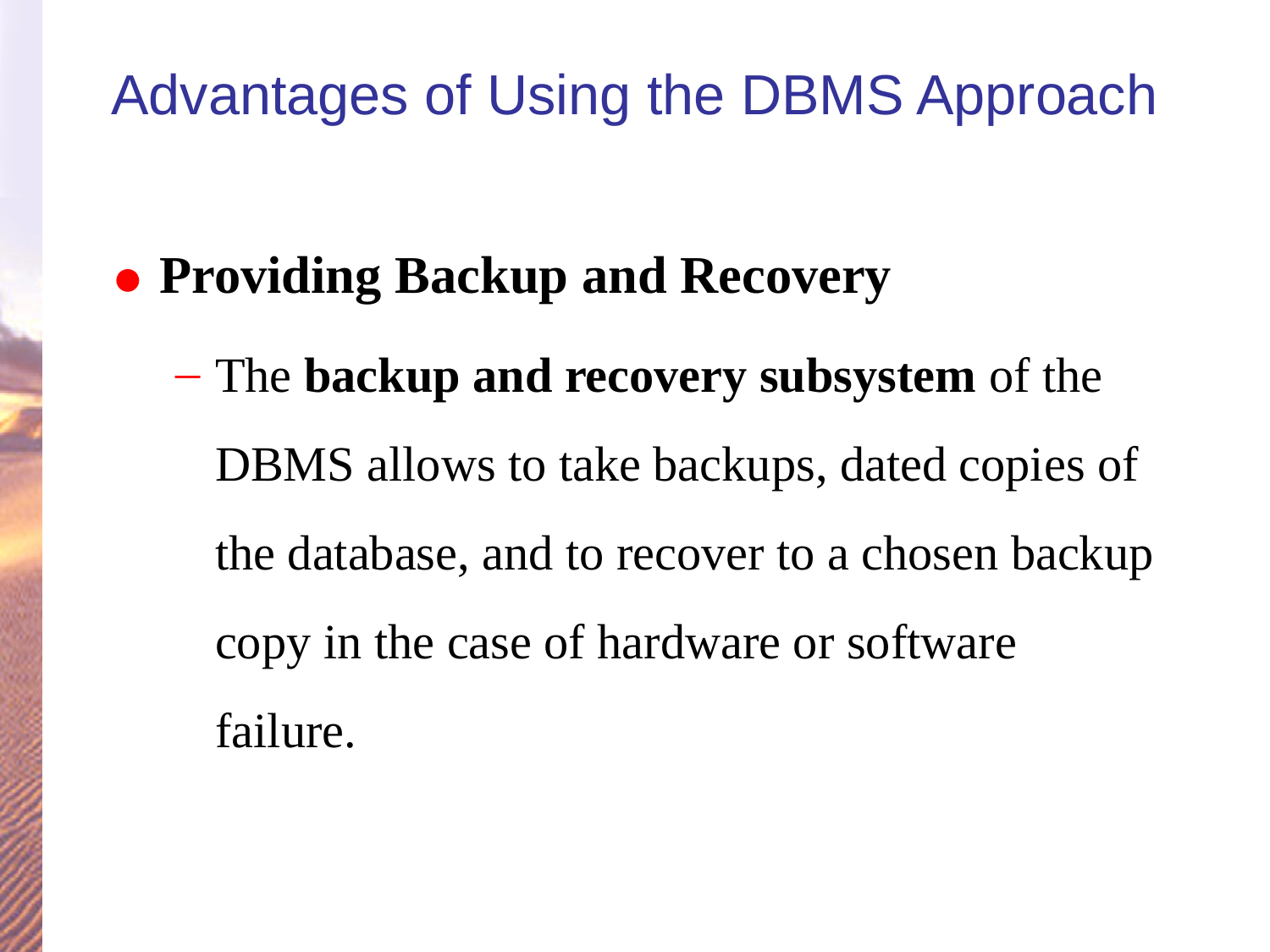

# Advantages of Using the DBMS Approach
Providing Backup and Recovery
The backup and recovery subsystem of the DBMS allows to take backups, dated copies of the database, and to recover to a chosen backup copy in the case of hardware or software failure.